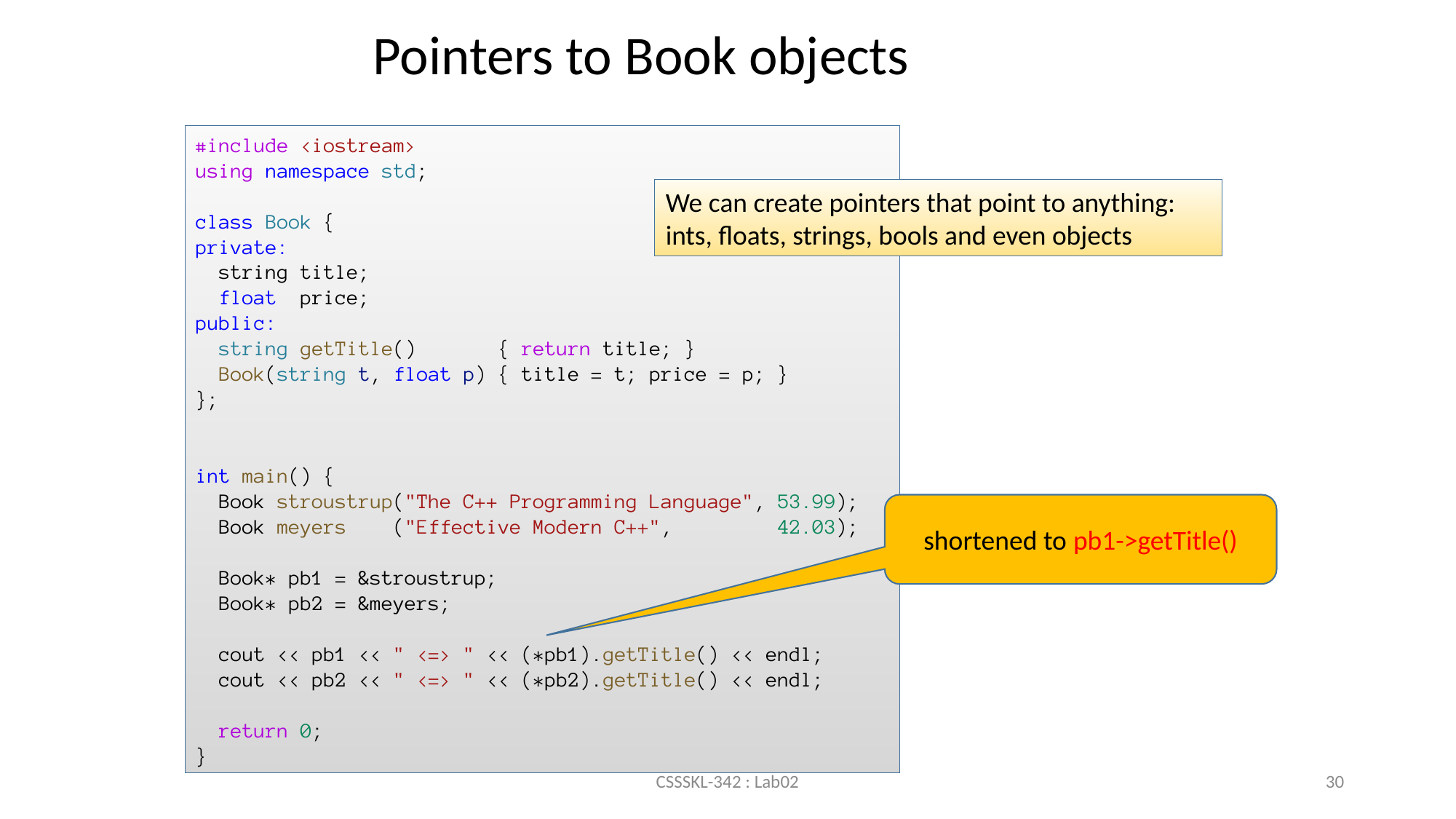

Pointers to Book objects
#include <iostream>
using namespace std;
class Book {
private:
  string title;
  float  price;
public:
  string getTitle()       { return title; }
  Book(string t, float p) { title = t; price = p; }
};
int main() {
  Book stroustrup("The C++ Programming Language", 53.99);
  Book meyers    ("Effective Modern C++",         42.03);
  Book* pb1 = &stroustrup;
  Book* pb2 = &meyers;
  cout << pb1 << " <=> " << (*pb1).getTitle() << endl;
  cout << pb2 << " <=> " << (*pb2).getTitle() << endl;
  return 0;
}
We can create pointers that point to anything: ints, floats, strings, bools and even objects
shortened to pb1->getTitle()
CSSSKL-342 : Lab02
30